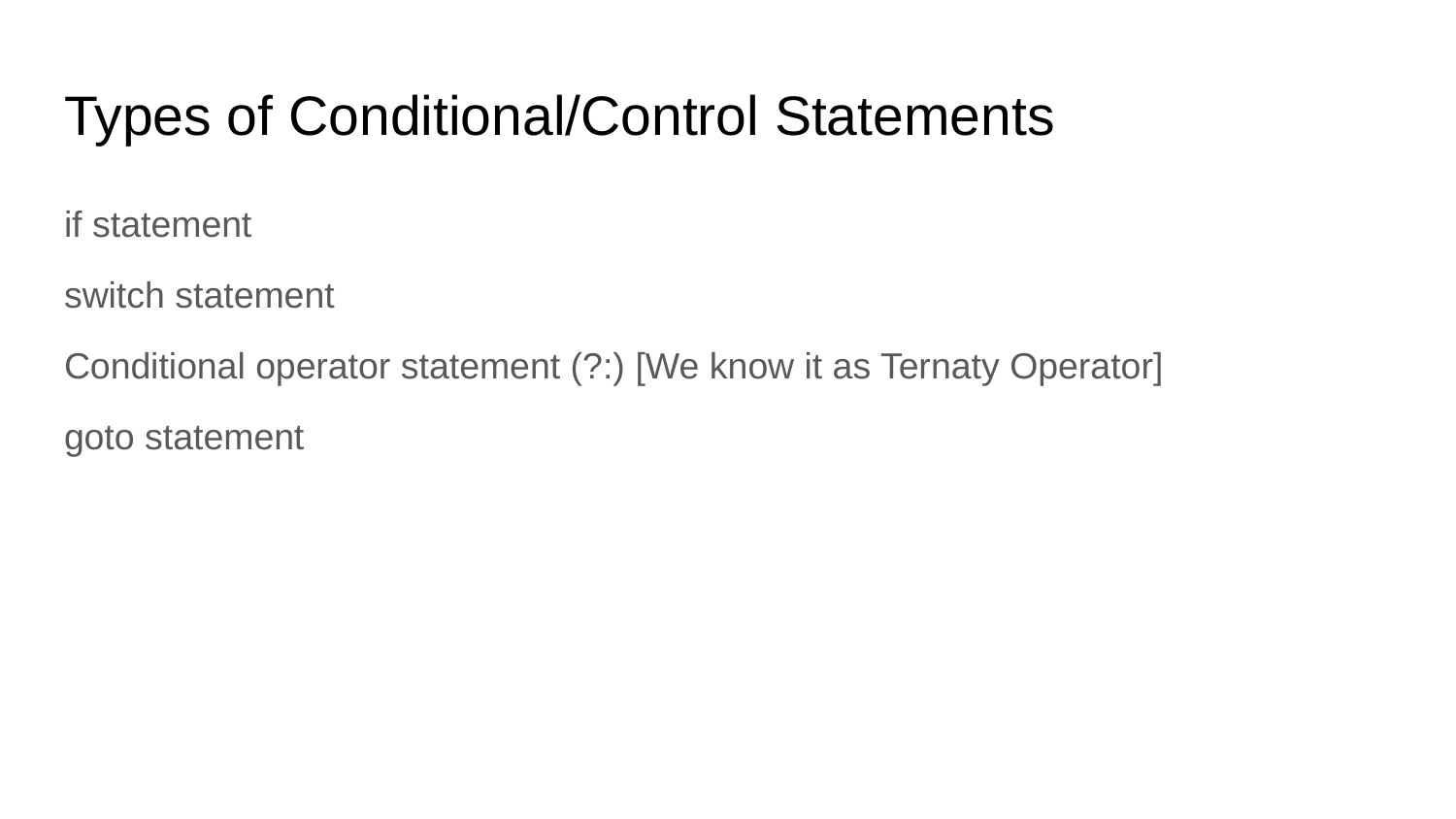

# Types of Conditional/Control Statements
if statement
switch statement
Conditional operator statement (?:) [We know it as Ternaty Operator]
goto statement